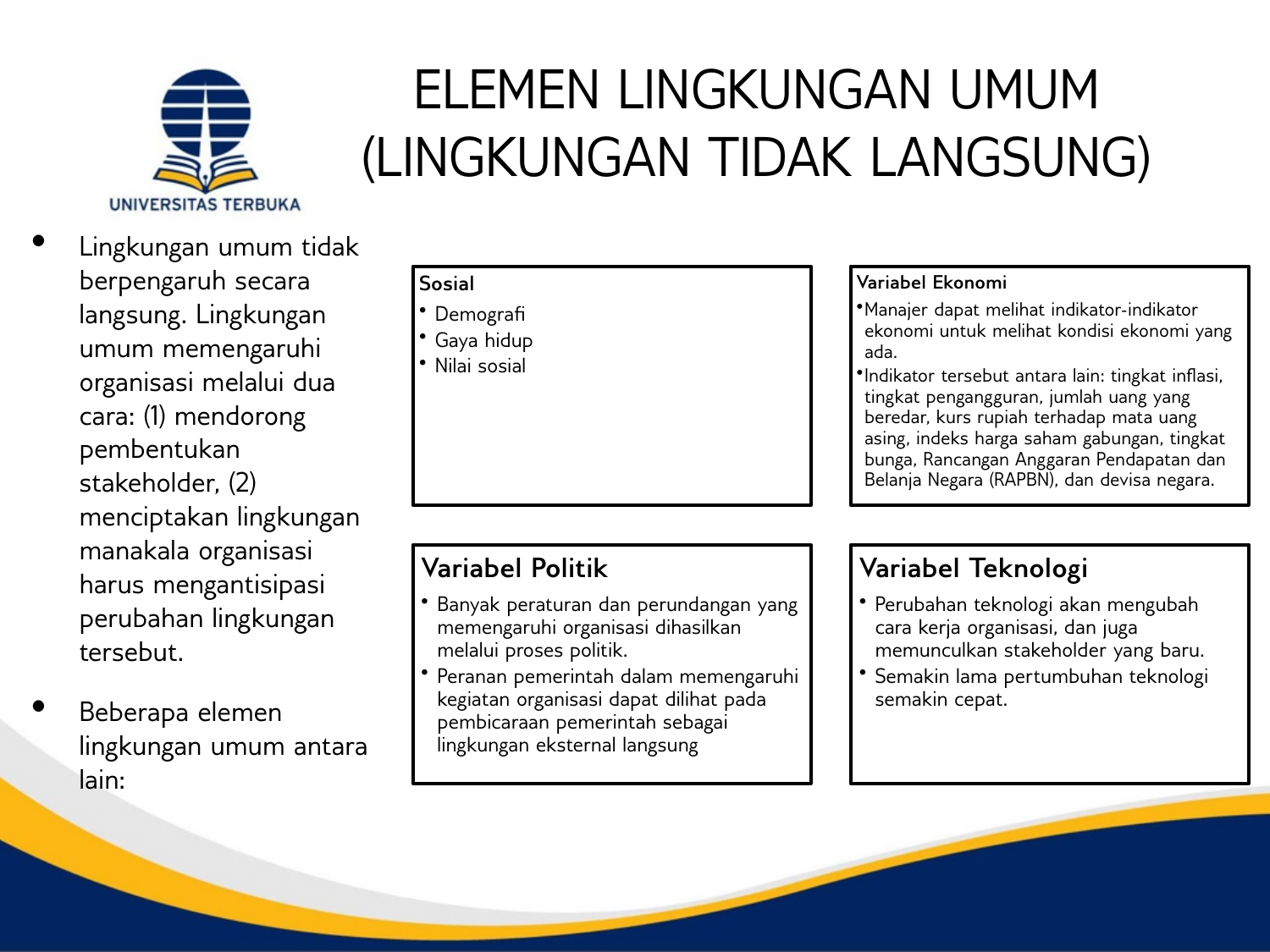

# ELEMEN LINGKUNGAN UMUM (LINGKUNGAN TIDAK LANGSUNG)
Sosial
Demografi
Gaya hidup
Nilai sosial
Variabel Ekonomi
Manajer dapat melihat indikator-indikator ekonomi untuk melihat kondisi ekonomi yang ada.
Indikator tersebut antara lain: tingkat inflasi, tingkat pengangguran, jumlah uang yang beredar, kurs rupiah terhadap mata uang asing, indeks harga saham gabungan, tingkat bunga, Rancangan Anggaran Pendapatan dan Belanja Negara (RAPBN), dan devisa negara.
Variabel Politik
Banyak peraturan dan perundangan yang memengaruhi organisasi dihasilkan melalui proses politik.
Peranan pemerintah dalam memengaruhi kegiatan organisasi dapat dilihat pada pembicaraan pemerintah sebagai lingkungan eksternal langsung
Variabel Teknologi
Perubahan teknologi akan mengubah cara kerja organisasi, dan juga memunculkan stakeholder yang baru.
Semakin lama pertumbuhan teknologi semakin cepat.
Lingkungan umum tidak berpengaruh secara langsung. Lingkungan umum memengaruhi organisasi melalui dua cara: (1) mendorong pembentukan stakeholder, (2) menciptakan lingkungan manakala organisasi harus mengantisipasi perubahan lingkungan tersebut.
Beberapa elemen lingkungan umum antara lain: